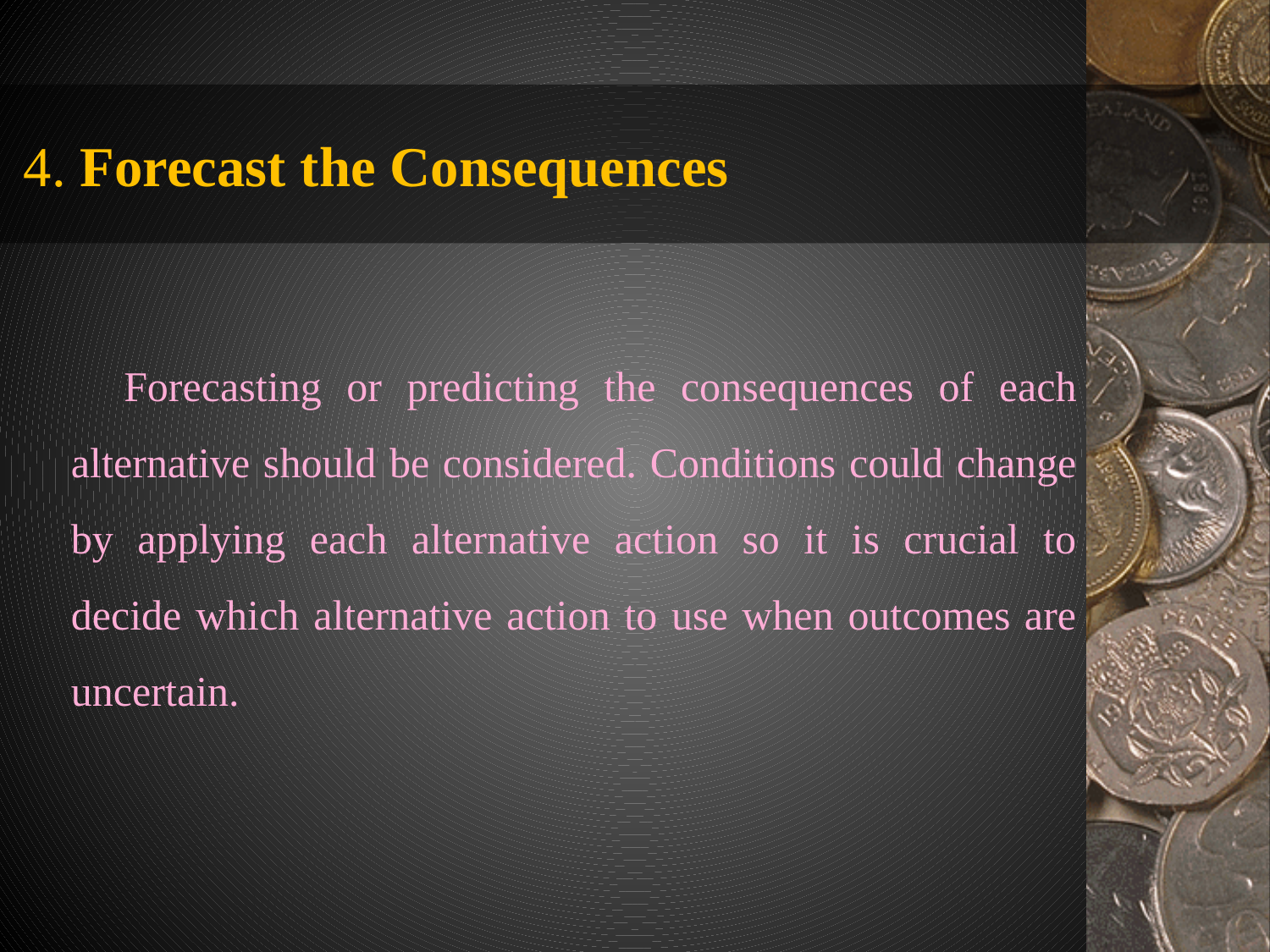

# 4. Forecast the Consequences
    Forecasting or predicting the consequences of each alternative should be considered. Conditions could change by applying each alternative action so it is crucial to decide which alternative action to use when outcomes are uncertain.